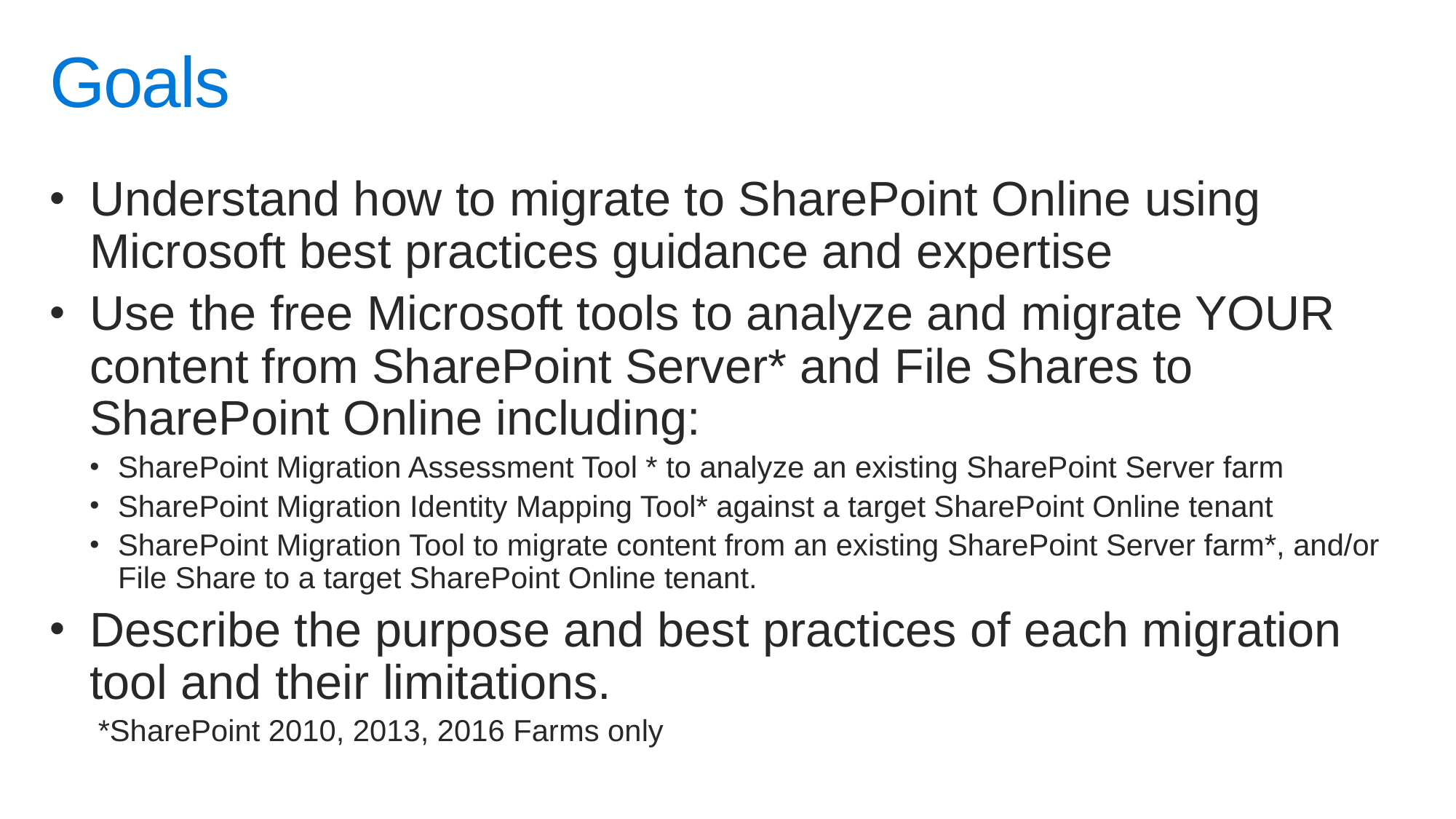

# Goals
Understand how to migrate to SharePoint Online using Microsoft best practices guidance and expertise
Use the free Microsoft tools to analyze and migrate YOUR content from SharePoint Server* and File Shares to SharePoint Online including:
SharePoint Migration Assessment Tool * to analyze an existing SharePoint Server farm
SharePoint Migration Identity Mapping Tool* against a target SharePoint Online tenant
SharePoint Migration Tool to migrate content from an existing SharePoint Server farm*, and/or File Share to a target SharePoint Online tenant.
Describe the purpose and best practices of each migration tool and their limitations.
 *SharePoint 2010, 2013, 2016 Farms only